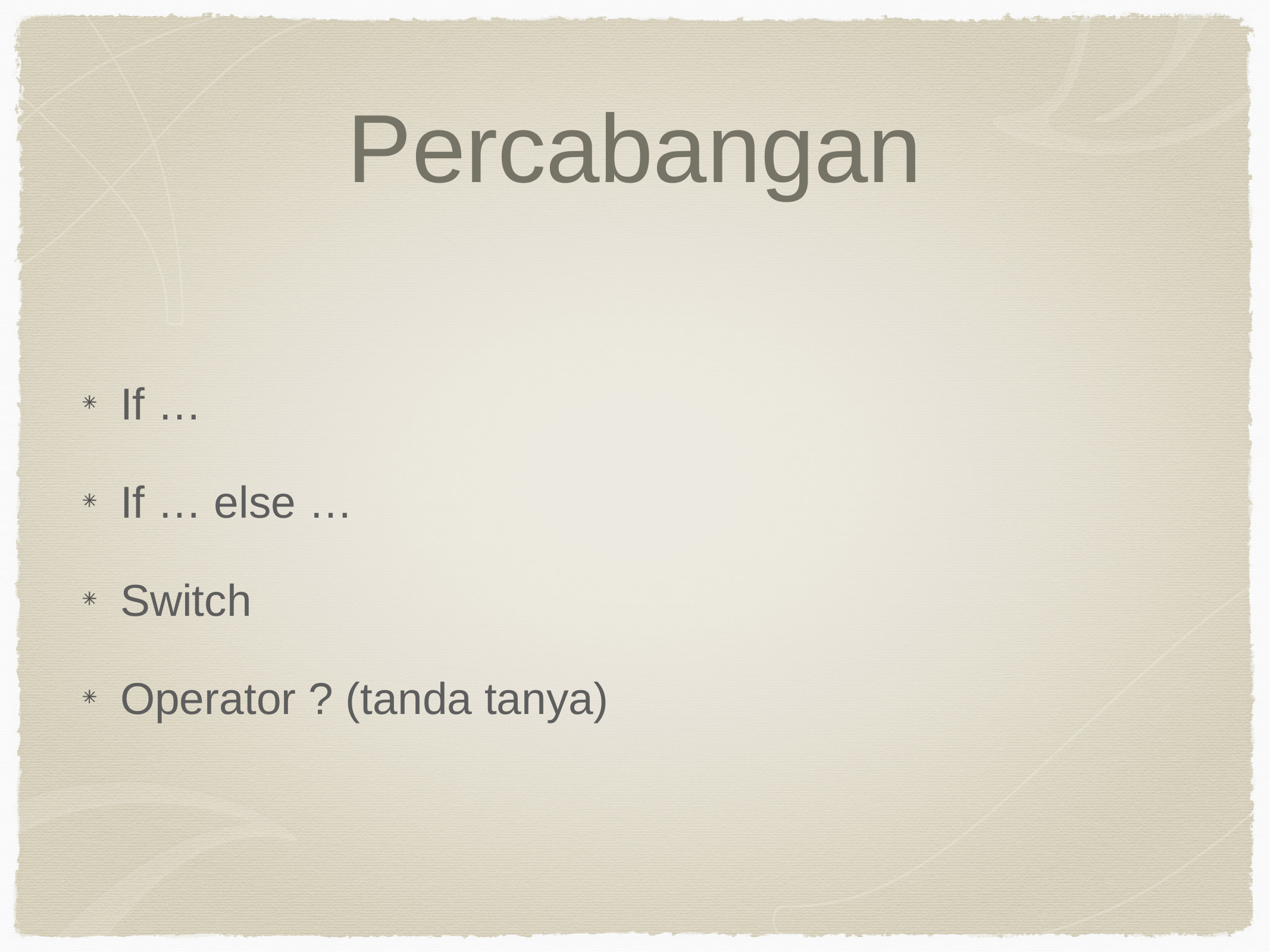

# Percabangan
If …
If … else …
Switch
Operator ? (tanda tanya)